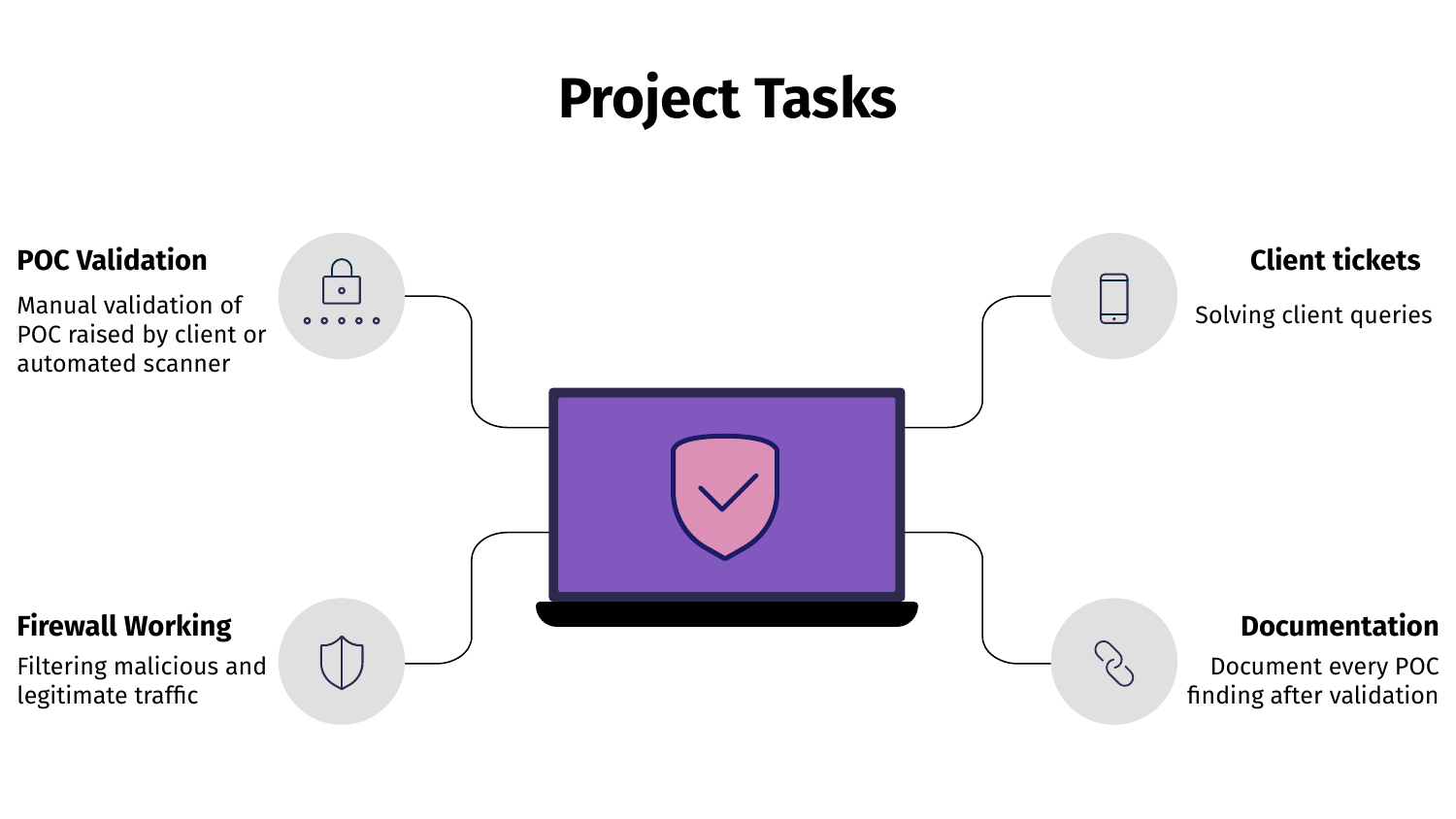

# Project Tasks

POC Validation
Manual validation of POC raised by client or automated scanner
Client tickets
Solving client queries
Firewall Working
Filtering malicious and legitimate traffic
Documentation
Document every POC finding after validation